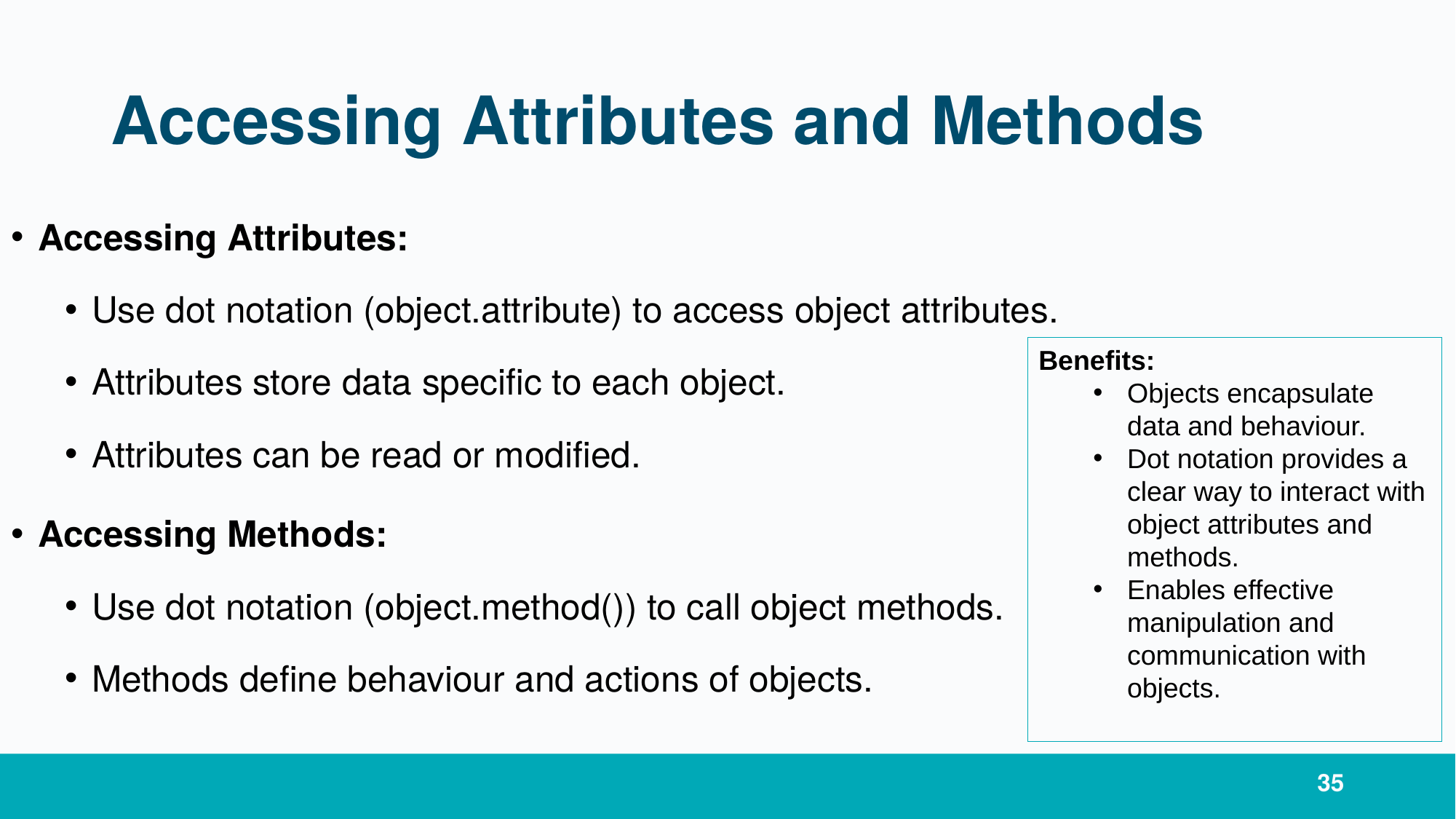

# Accessing Attributes and Methods
Accessing Attributes:
Use dot notation (object.attribute) to access object attributes.
Attributes store data specific to each object.
Attributes can be read or modified.
Accessing Methods:
Use dot notation (object.method()) to call object methods.
Methods define behaviour and actions of objects.
Benefits:
Objects encapsulate data and behaviour.
Dot notation provides a clear way to interact with object attributes and methods.
Enables effective manipulation and communication with objects.

35